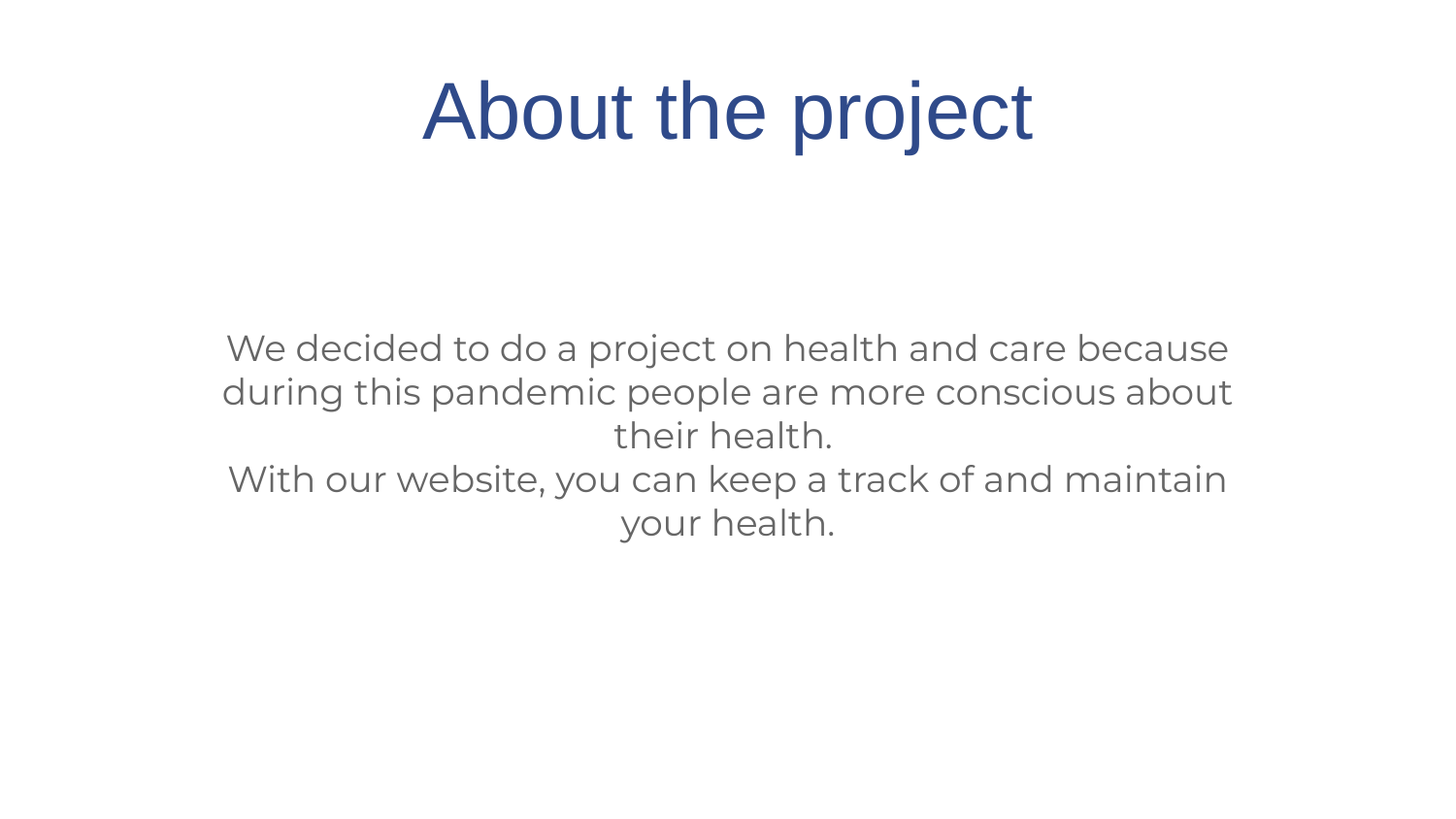

# About the project
We decided to do a project on health and care because during this pandemic people are more conscious about their health.
With our website, you can keep a track of and maintain your health.